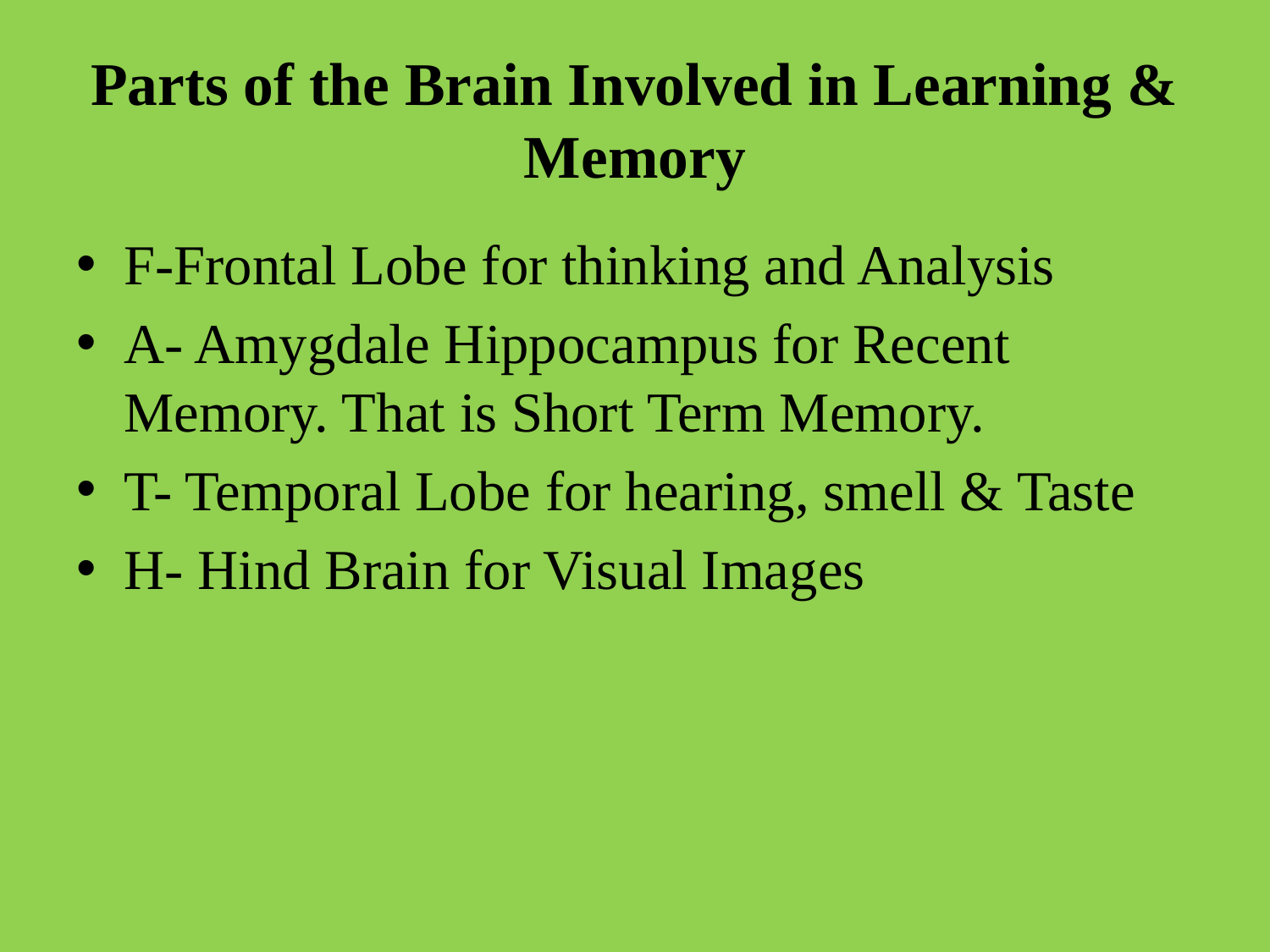

# Parts of the Brain Involved in Learning & Memory
F-Frontal Lobe for thinking and Analysis
A- Amygdale Hippocampus for Recent Memory. That is Short Term Memory.
T- Temporal Lobe for hearing, smell & Taste
H- Hind Brain for Visual Images